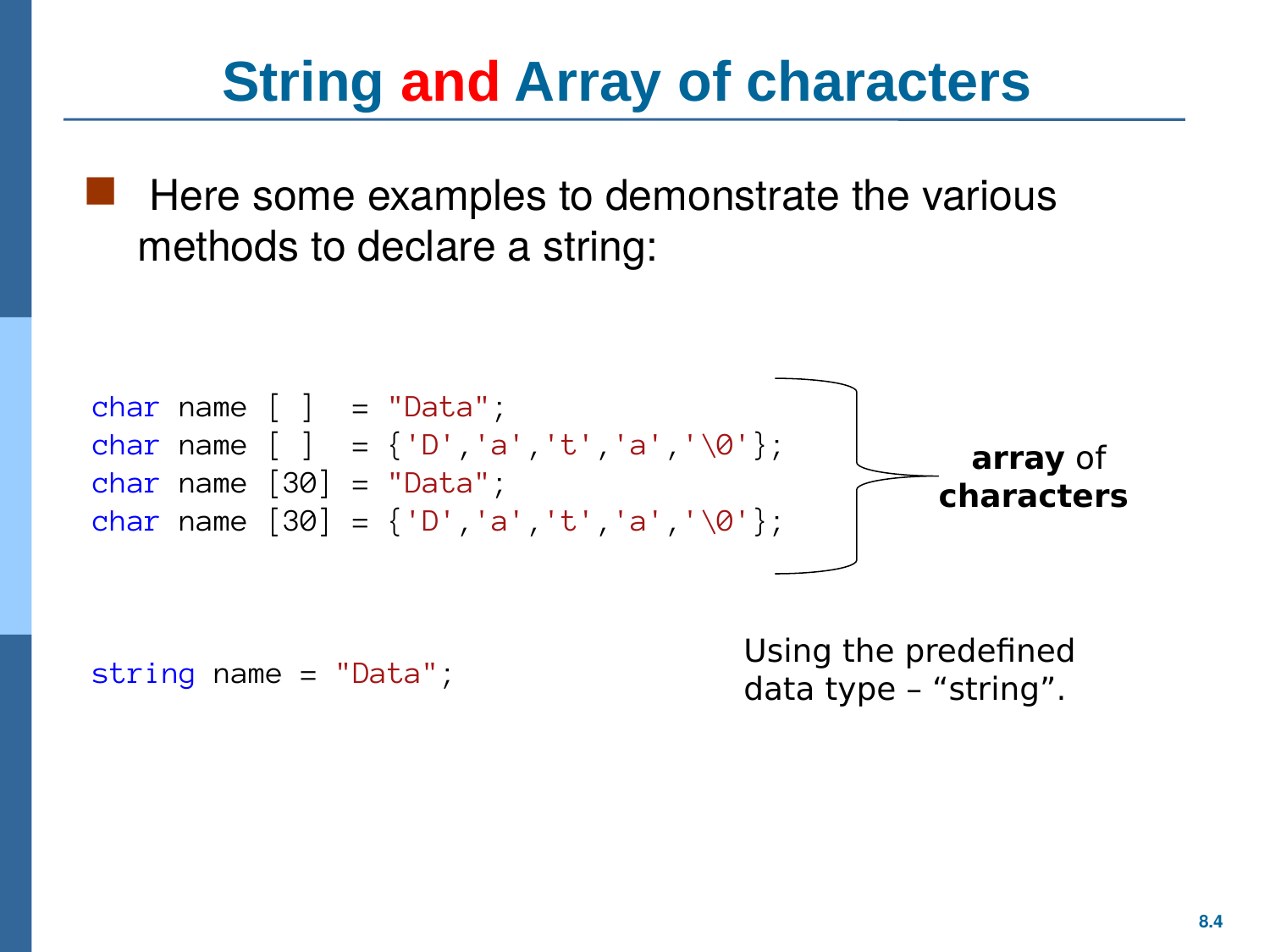

# String and Array of characters
 Here some examples to demonstrate the various methods to declare a string:
char name [ ]  = "Data";
char name [ ]  = {'D','a','t','a','\0'};
char name [30] = "Data";
char name [30] = {'D','a','t','a','\0'};

string name = "Data";

array of characters
Using the predefined data type – “string”.